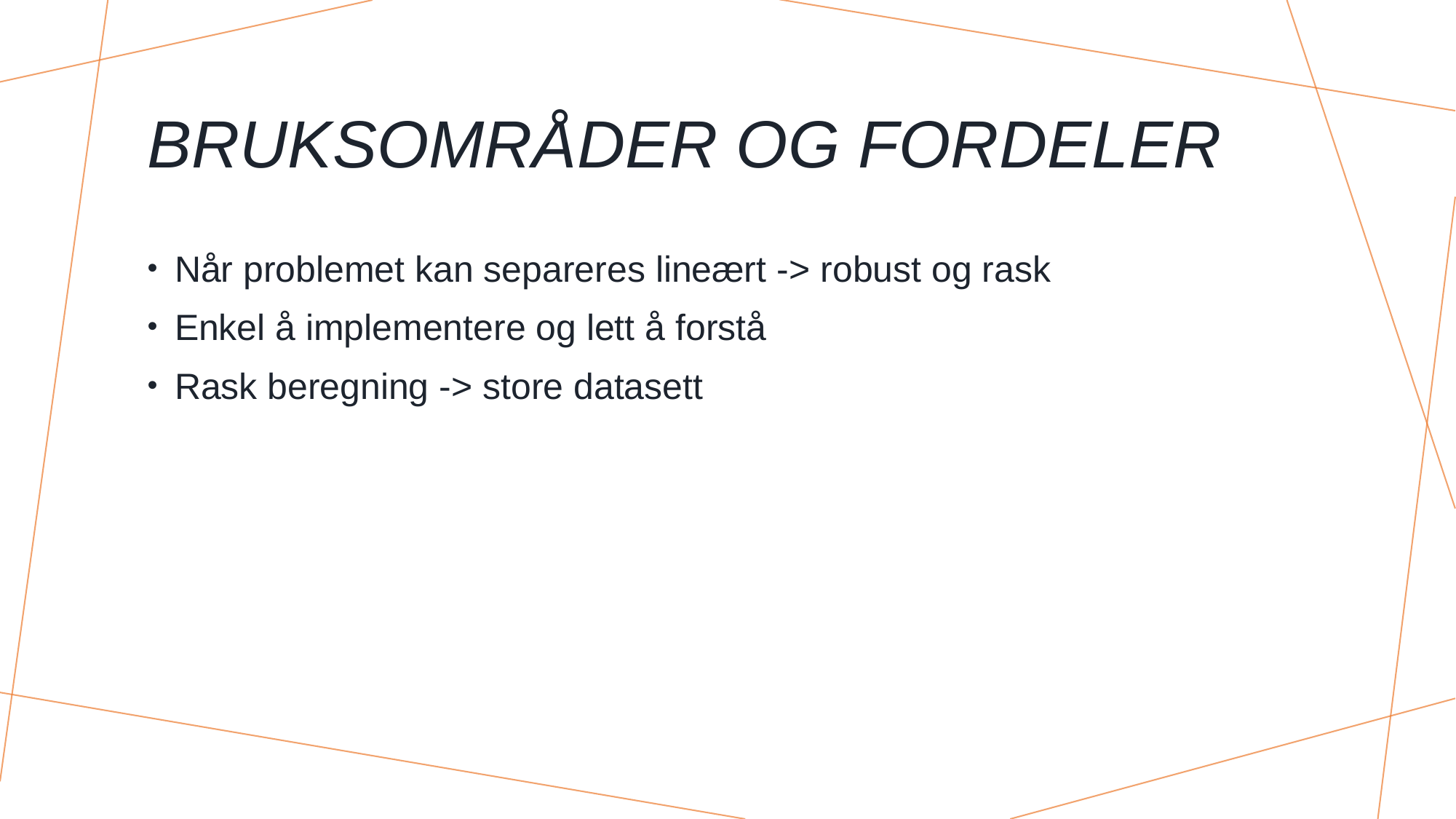

# Bruksområder og fordeler
Når problemet kan separeres lineært -> robust og rask
Enkel å implementere og lett å forstå
Rask beregning -> store datasett